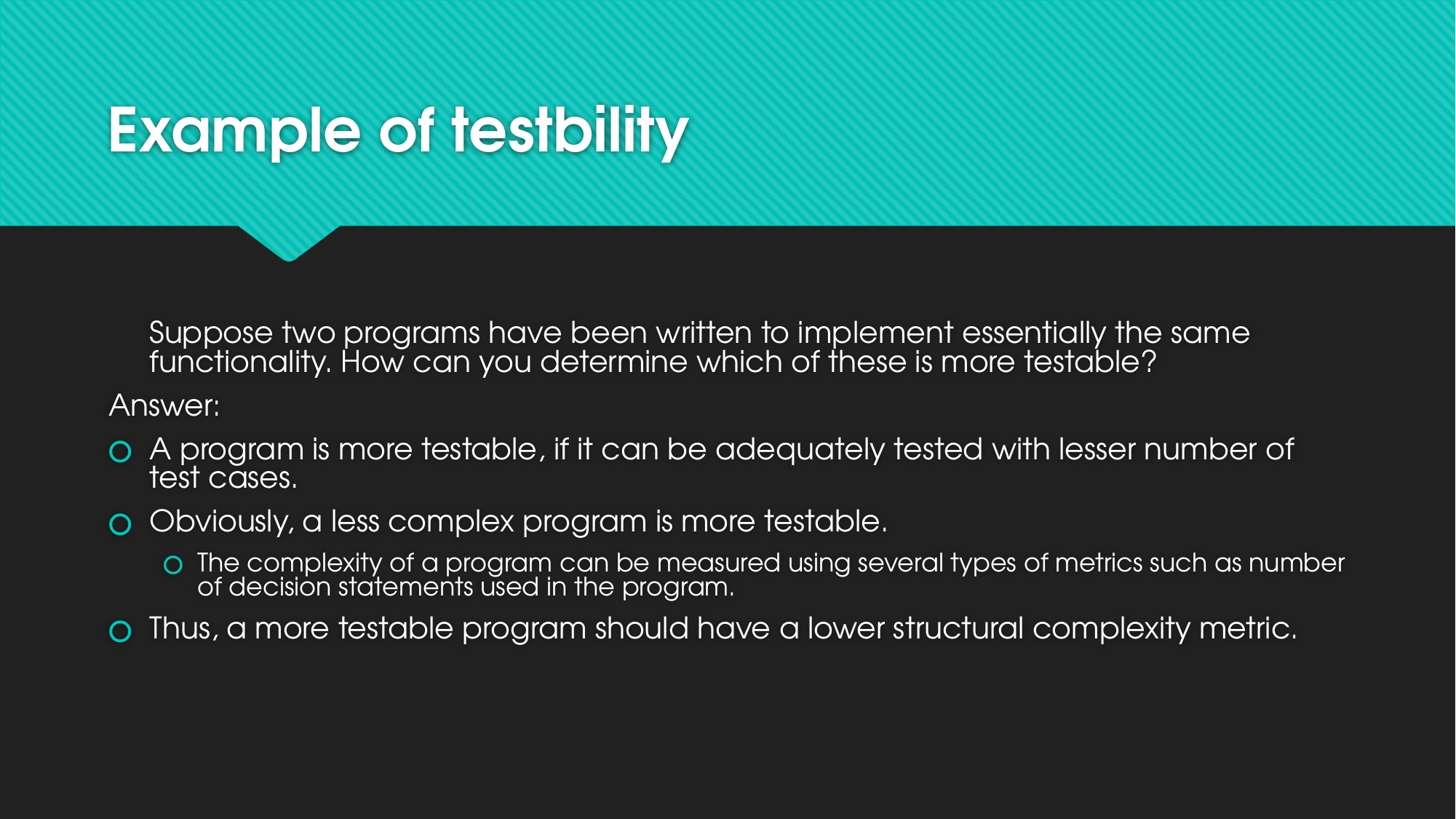

# Example of testbility
	Suppose two programs have been written to implement essentially the same functionality. How can you determine which of these is more testable?
Answer:
A program is more testable, if it can be adequately tested with lesser number of test cases.
Obviously, a less complex program is more testable.
The complexity of a program can be measured using several types of metrics such as number of decision statements used in the program.
Thus, a more testable program should have a lower structural complexity metric.